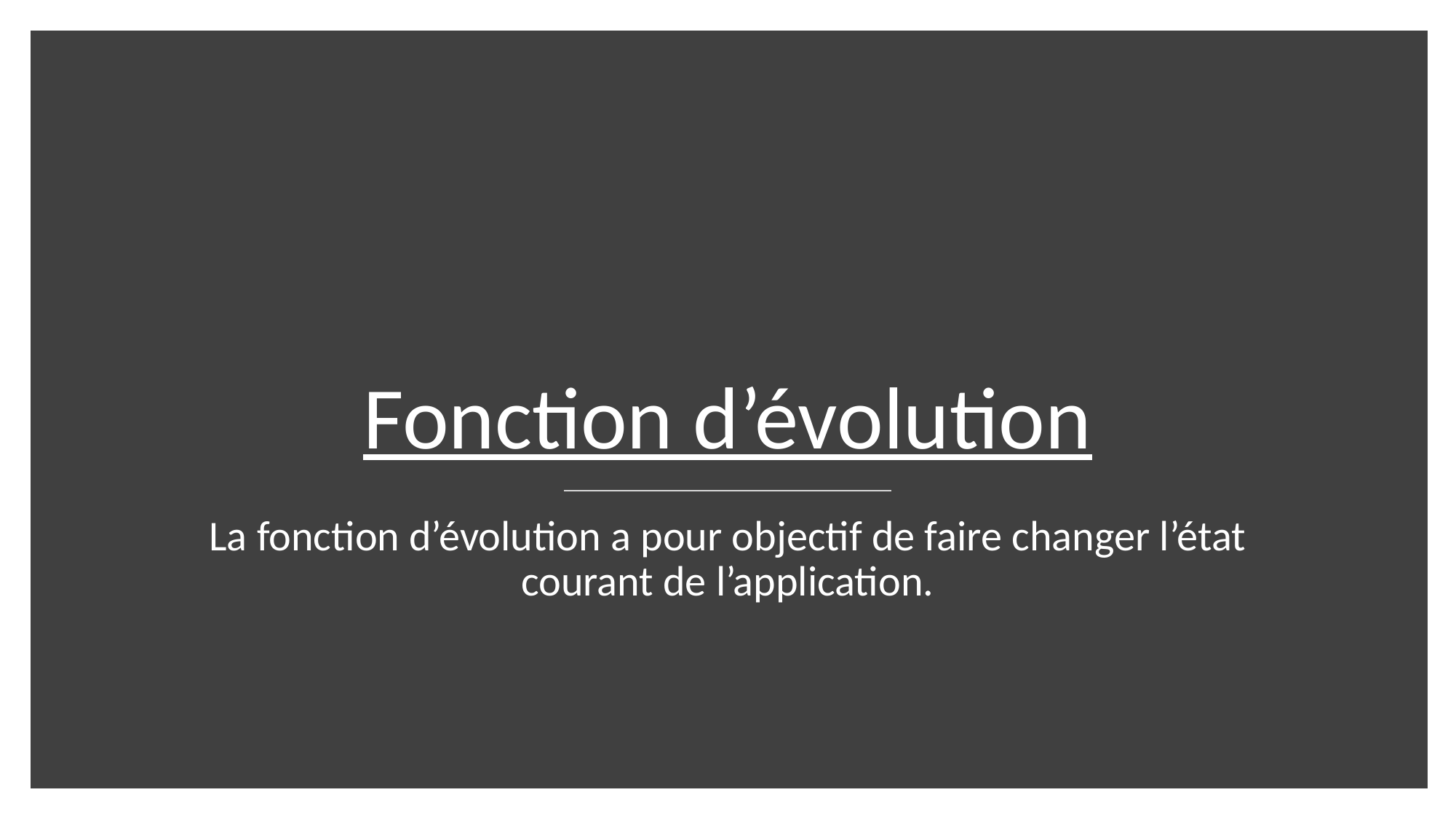

# Fonction d’évolution
La fonction d’évolution a pour objectif de faire changer l’état courant de l’application.